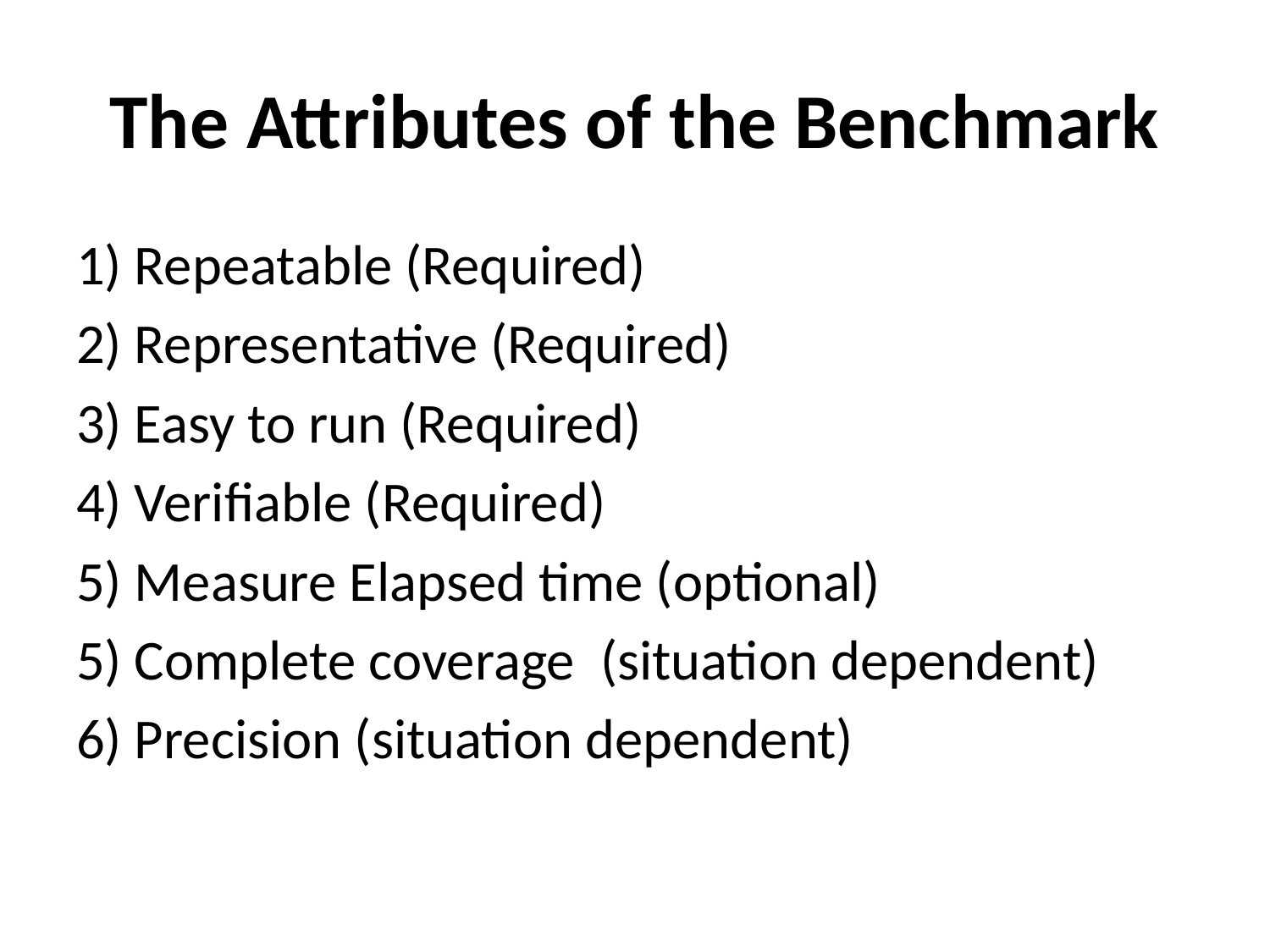

# The Attributes of the Benchmark
1) Repeatable (Required)
2) Representative (Required)
3) Easy to run (Required)
4) Verifiable (Required)
5) Measure Elapsed time (optional)
5) Complete coverage  (situation dependent)
6) Precision (situation dependent)